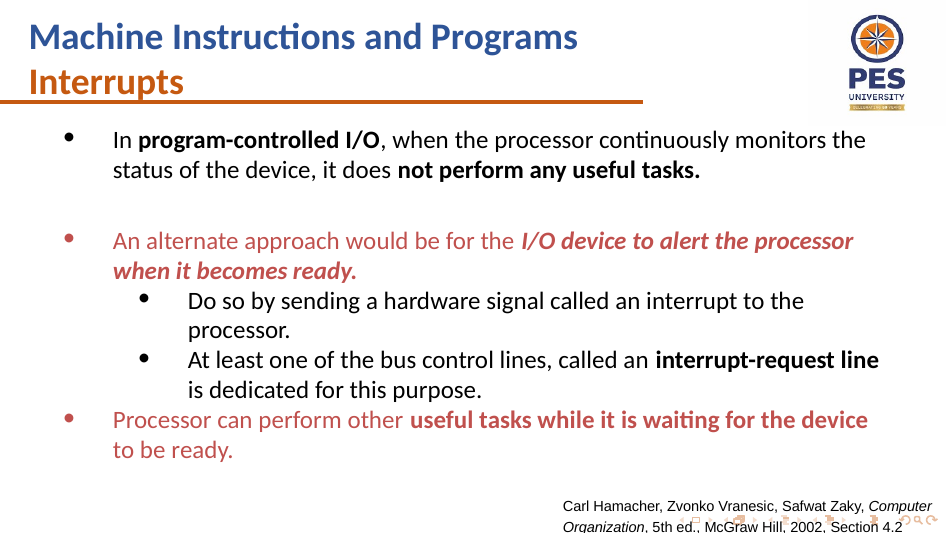

Machine Instructions and Programs
Interrupts

In program-controlled I/O, when the processor continuously monitors the status of the device, it does not perform any useful tasks.

An alternate approach would be for the I/O device to alert the processor when it becomes ready.
Do so by sending a hardware signal called an interrupt to the processor.
At least one of the bus control lines, called an interrupt-request line is dedicated for this purpose.
Processor can perform other useful tasks while it is waiting for the device to be ready.
Carl Hamacher, Zvonko Vranesic, Safwat Zaky, Computer Organization, 5th ed., McGraw Hill, 2002, Section 4.2